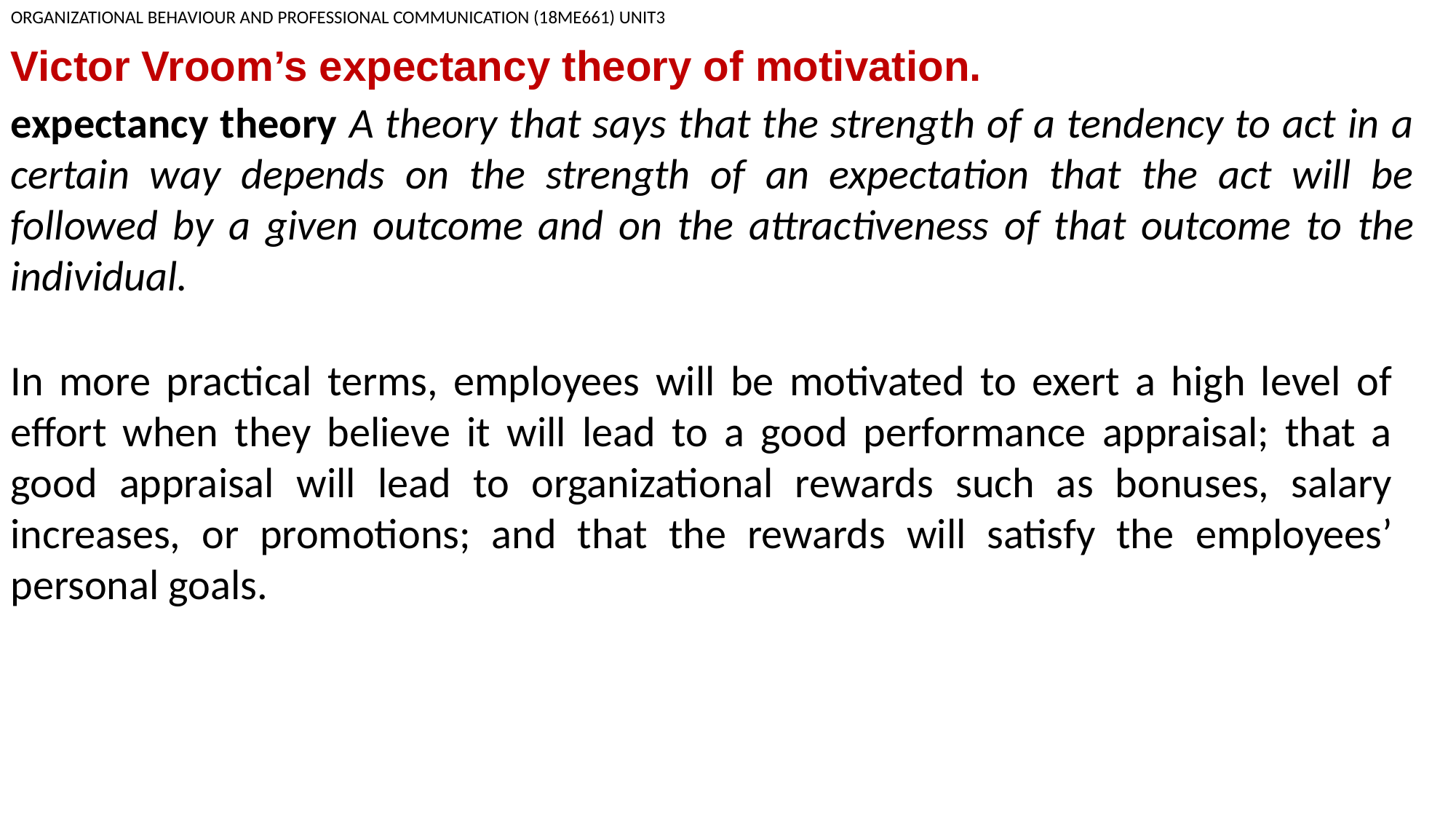

ORGANIZATIONAL BEHAVIOUR AND PROFESSIONAL COMMUNICATION (18ME661) UNIT3
Victor Vroom’s expectancy theory of motivation.

expectancy theory A theory that says that the strength of a tendency to act in a certain way depends on the strength of an expectation that the act will be followed by a given outcome and on the attractiveness of that outcome to the individual.
In more practical terms, employees will be motivated to exert a high level of effort when they believe it will lead to a good performance appraisal; that a good appraisal will lead to organizational rewards such as bonuses, salary increases, or promotions; and that the rewards will satisfy the employees’ personal goals.